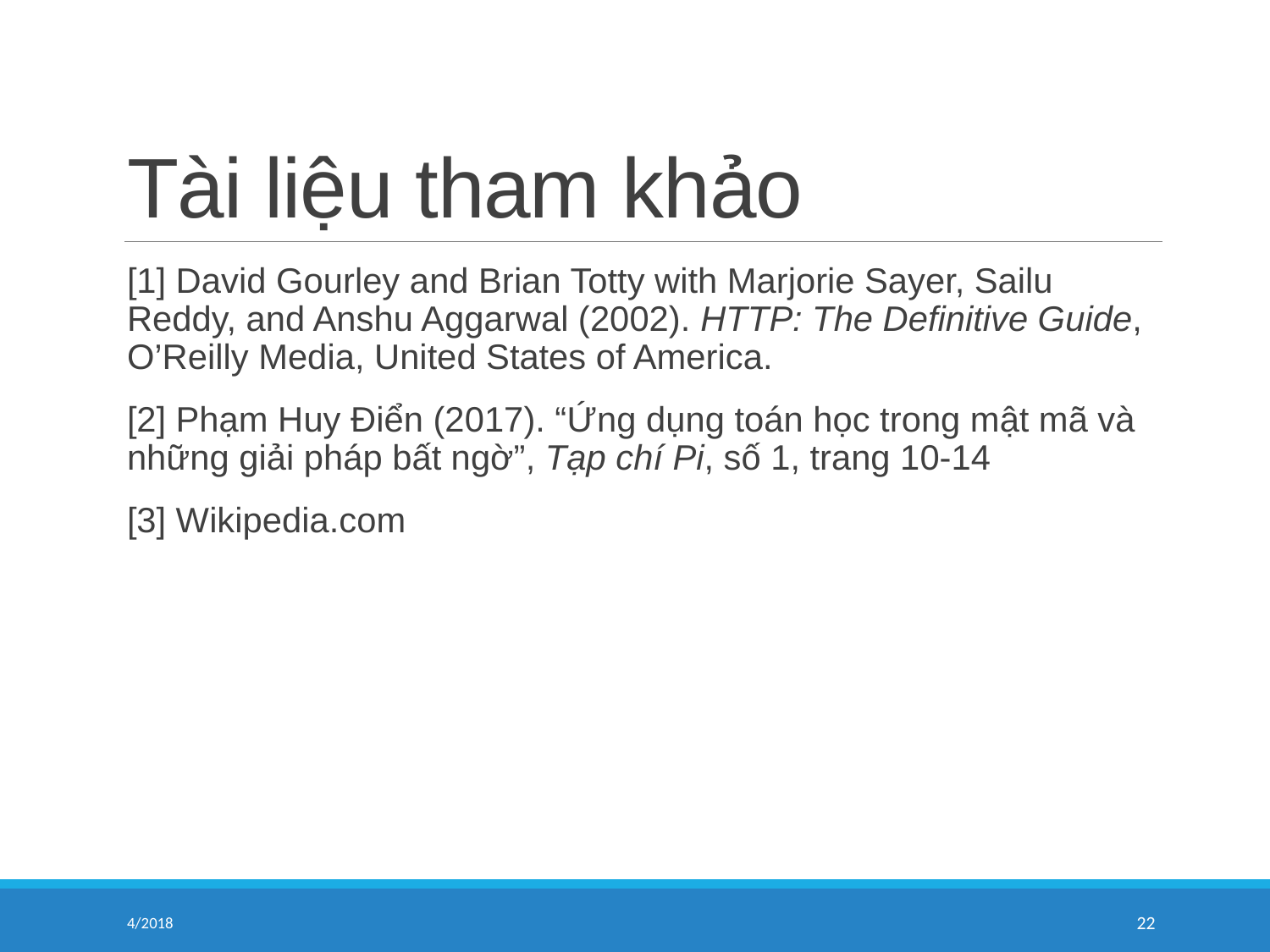

# Tài liệu tham khảo
[1] David Gourley and Brian Totty with Marjorie Sayer, Sailu Reddy, and Anshu Aggarwal (2002). HTTP: The Definitive Guide, O’Reilly Media, United States of America.
[2] Phạm Huy Điển (2017). “Ứng dụng toán học trong mật mã và những giải pháp bất ngờ”, Tạp chí Pi, số 1, trang 10-14
[3] Wikipedia.com
4/2018

22